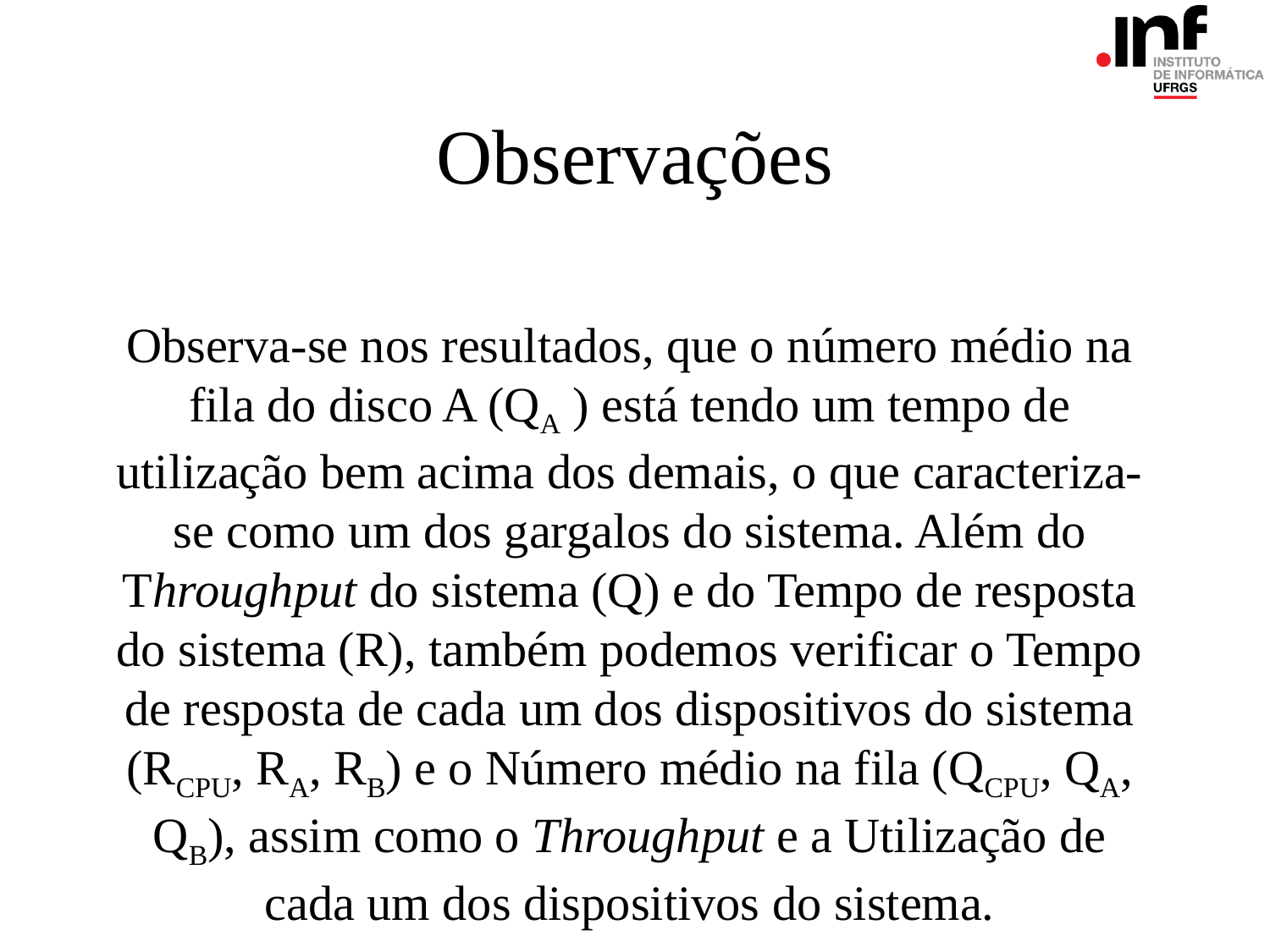

# Observações
Observa-se nos resultados, que o número médio na fila do disco A (QA ) está tendo um tempo de utilização bem acima dos demais, o que caracteriza-se como um dos gargalos do sistema. Além do Throughput do sistema (Q) e do Tempo de resposta do sistema (R), também podemos verificar o Tempo de resposta de cada um dos dispositivos do sistema (RCPU, RA, RB) e o Número médio na fila (QCPU, QA, QB), assim como o Throughput e a Utilização de cada um dos dispositivos do sistema.